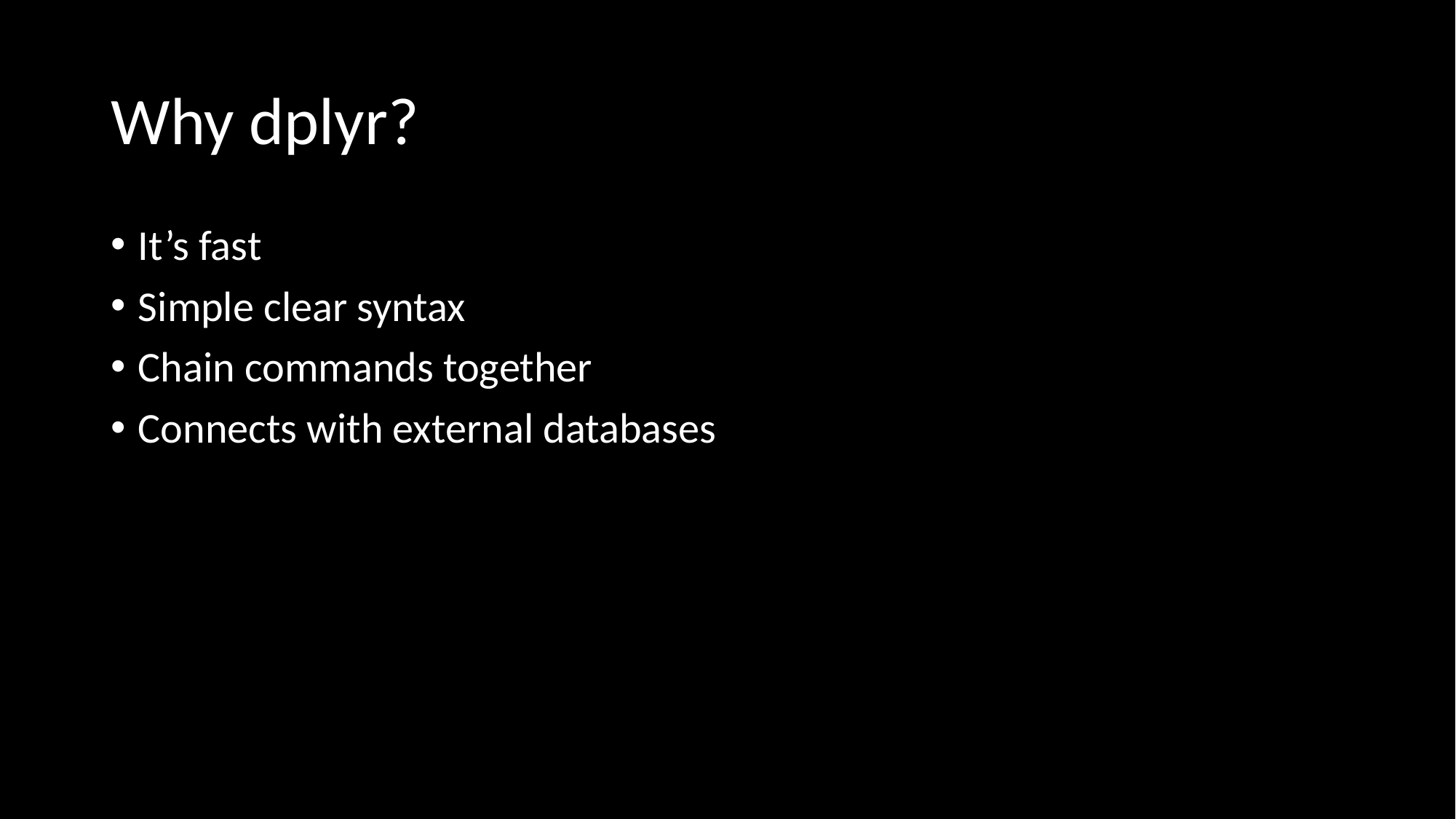

# Why dplyr?
It’s fast
Simple clear syntax
Chain commands together
Connects with external databases